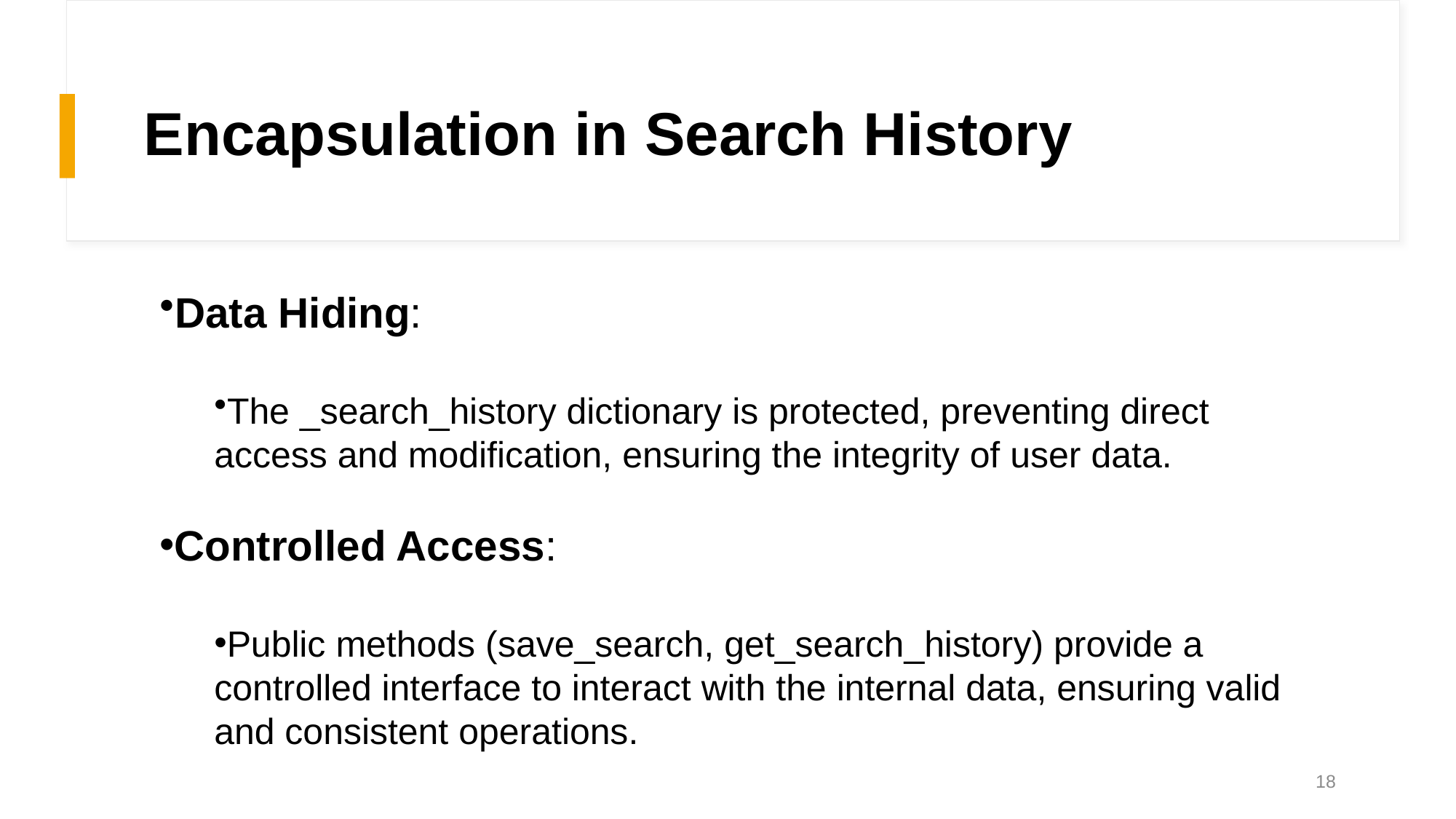

# Encapsulation in Search History
Data Hiding:

The _search_history dictionary is protected, preventing direct access and modification, ensuring the integrity of user data.

Controlled Access:

Public methods (save_search, get_search_history) provide a controlled interface to interact with the internal data, ensuring valid and consistent operations.
18